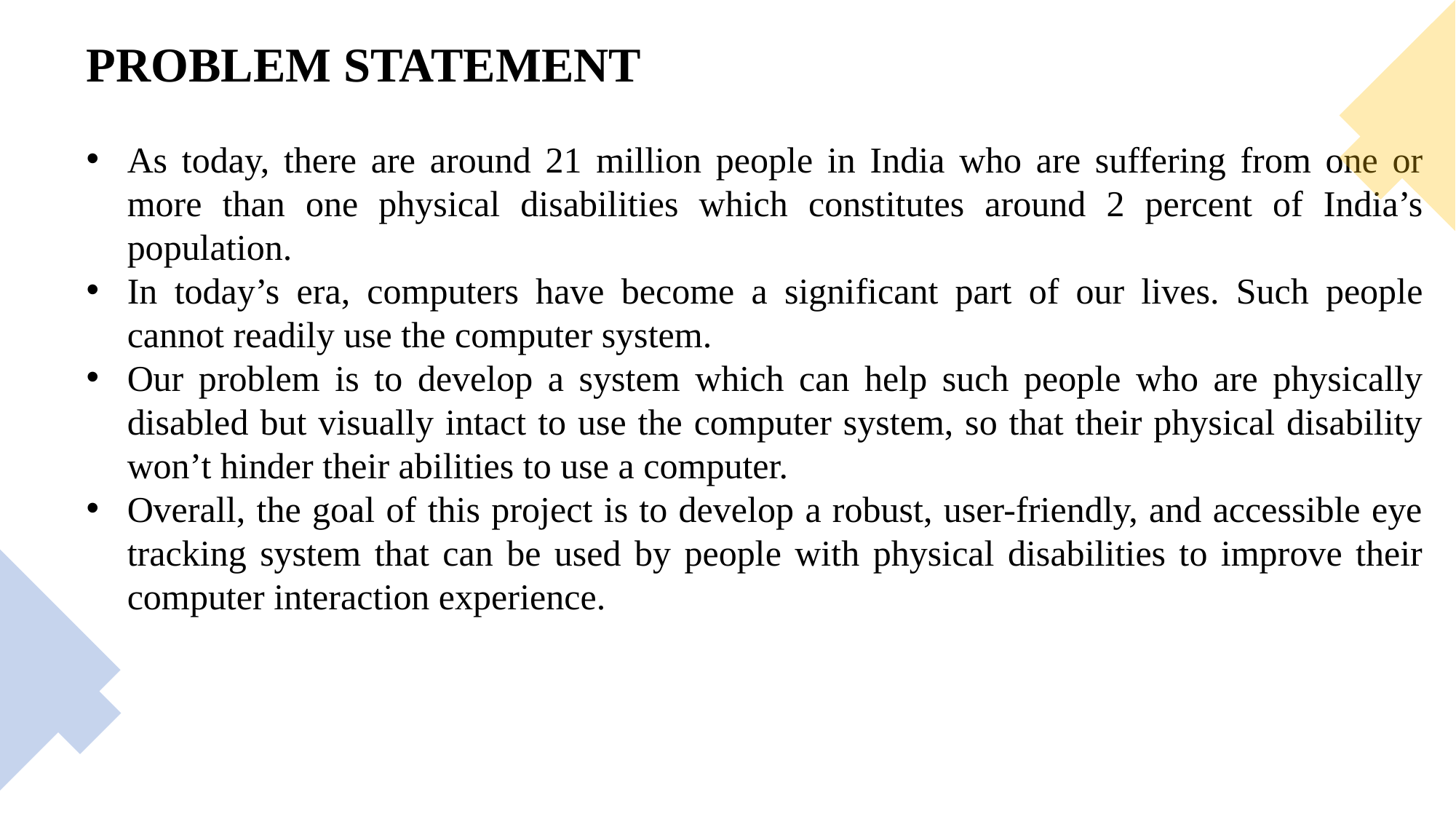

# PROBLEM STATEMENT
As today, there are around 21 million people in India who are suffering from one or more than one physical disabilities which constitutes around 2 percent of India’s population.
In today’s era, computers have become a significant part of our lives. Such people cannot readily use the computer system.
Our problem is to develop a system which can help such people who are physically disabled but visually intact to use the computer system, so that their physical disability won’t hinder their abilities to use a computer.
Overall, the goal of this project is to develop a robust, user-friendly, and accessible eye tracking system that can be used by people with physical disabilities to improve their computer interaction experience.